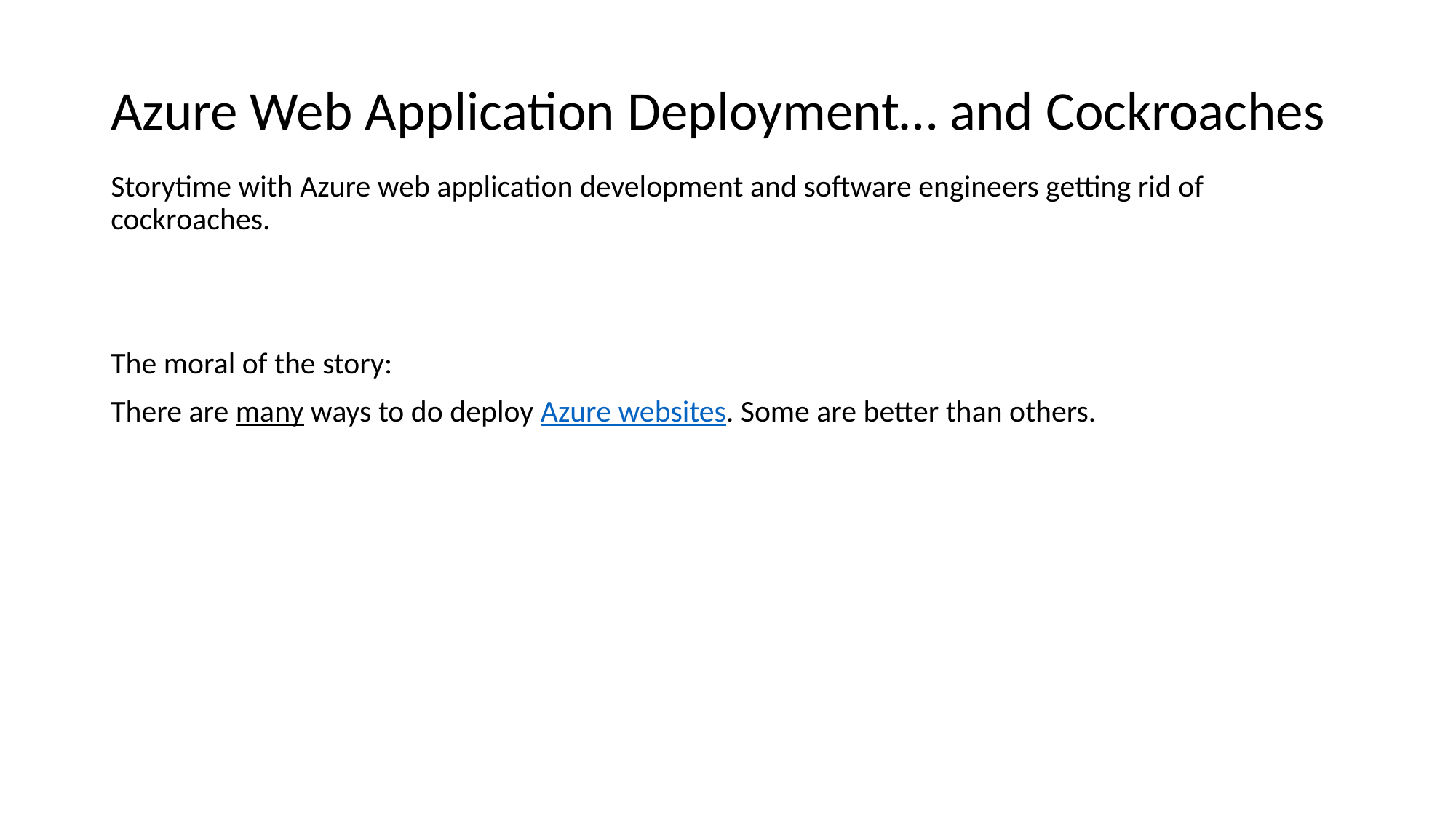

# Azure Web Application Deployment… and Cockroaches
Storytime with Azure web application development and software engineers getting rid of cockroaches.

The moral of the story:
There are many ways to do deploy Azure websites. Some are better than others.